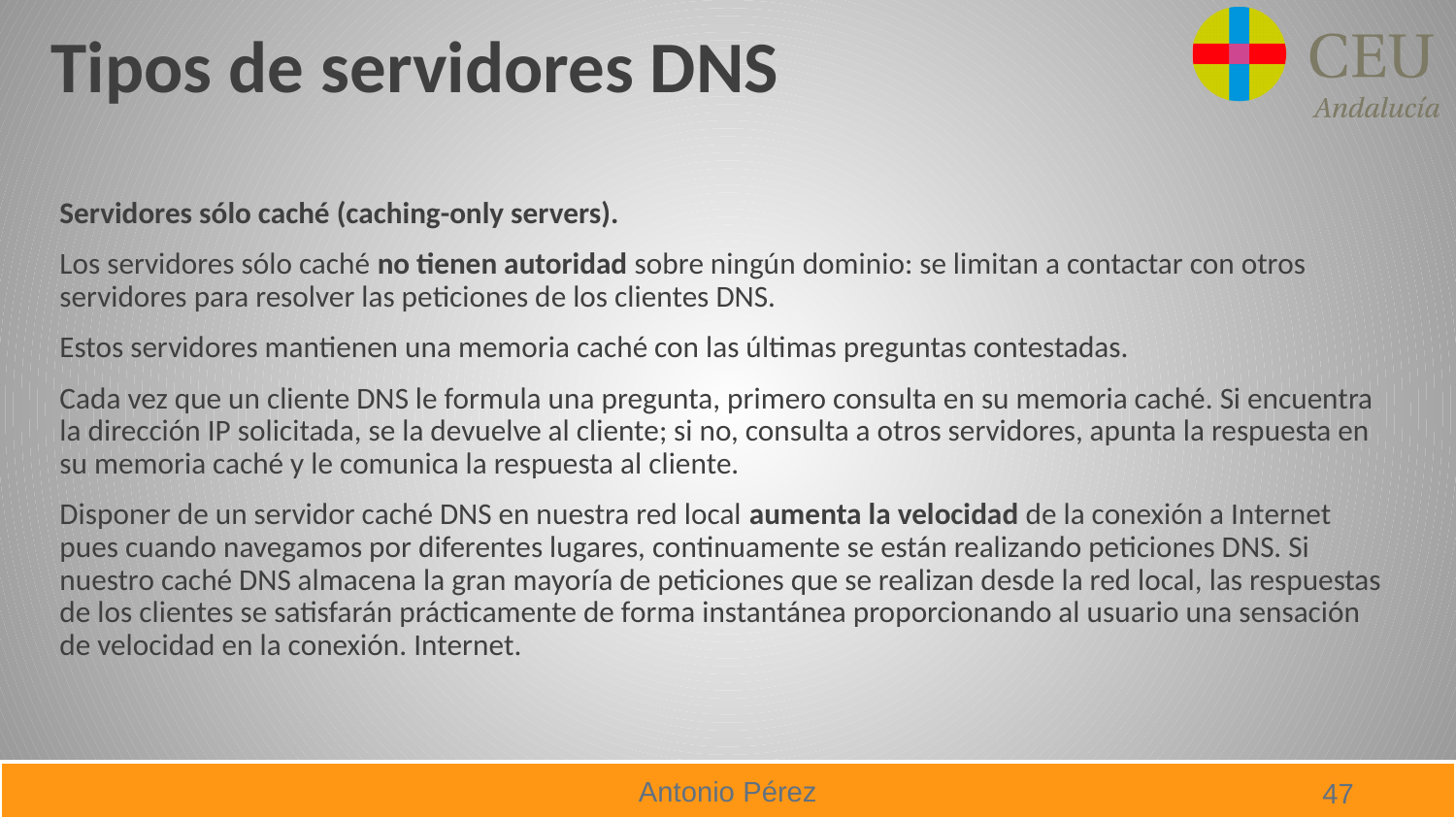

# Tipos de servidores DNS
Servidores sólo caché (caching-only servers).
Los servidores sólo caché no tienen autoridad sobre ningún dominio: se limitan a contactar con otros servidores para resolver las peticiones de los clientes DNS.
Estos servidores mantienen una memoria caché con las últimas preguntas contestadas.
Cada vez que un cliente DNS le formula una pregunta, primero consulta en su memoria caché. Si encuentra la dirección IP solicitada, se la devuelve al cliente; si no, consulta a otros servidores, apunta la respuesta en su memoria caché y le comunica la respuesta al cliente.
Disponer de un servidor caché DNS en nuestra red local aumenta la velocidad de la conexión a Internet pues cuando navegamos por diferentes lugares, continuamente se están realizando peticiones DNS. Si nuestro caché DNS almacena la gran mayoría de peticiones que se realizan desde la red local, las respuestas de los clientes se satisfarán prácticamente de forma instantánea proporcionando al usuario una sensación de velocidad en la conexión. Internet.